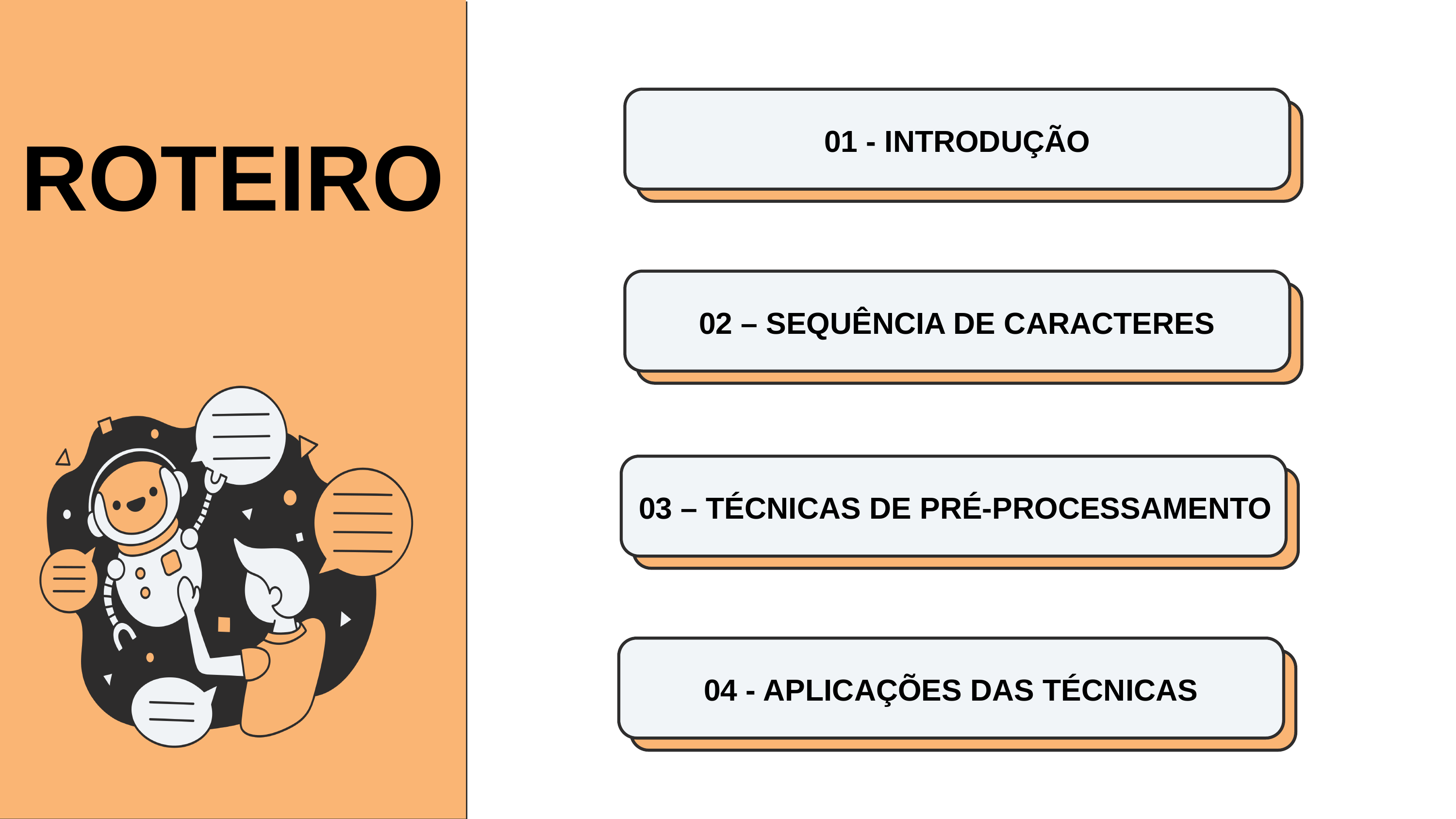

ROTEIRO

01 - INTRODUÇÃO

02 – SEQUÊNCIA DE CARACTERES

03 – TÉCNICAS DE PRÉ-PROCESSAMENTO

04 - APLICAÇÕES DAS TÉCNICAS